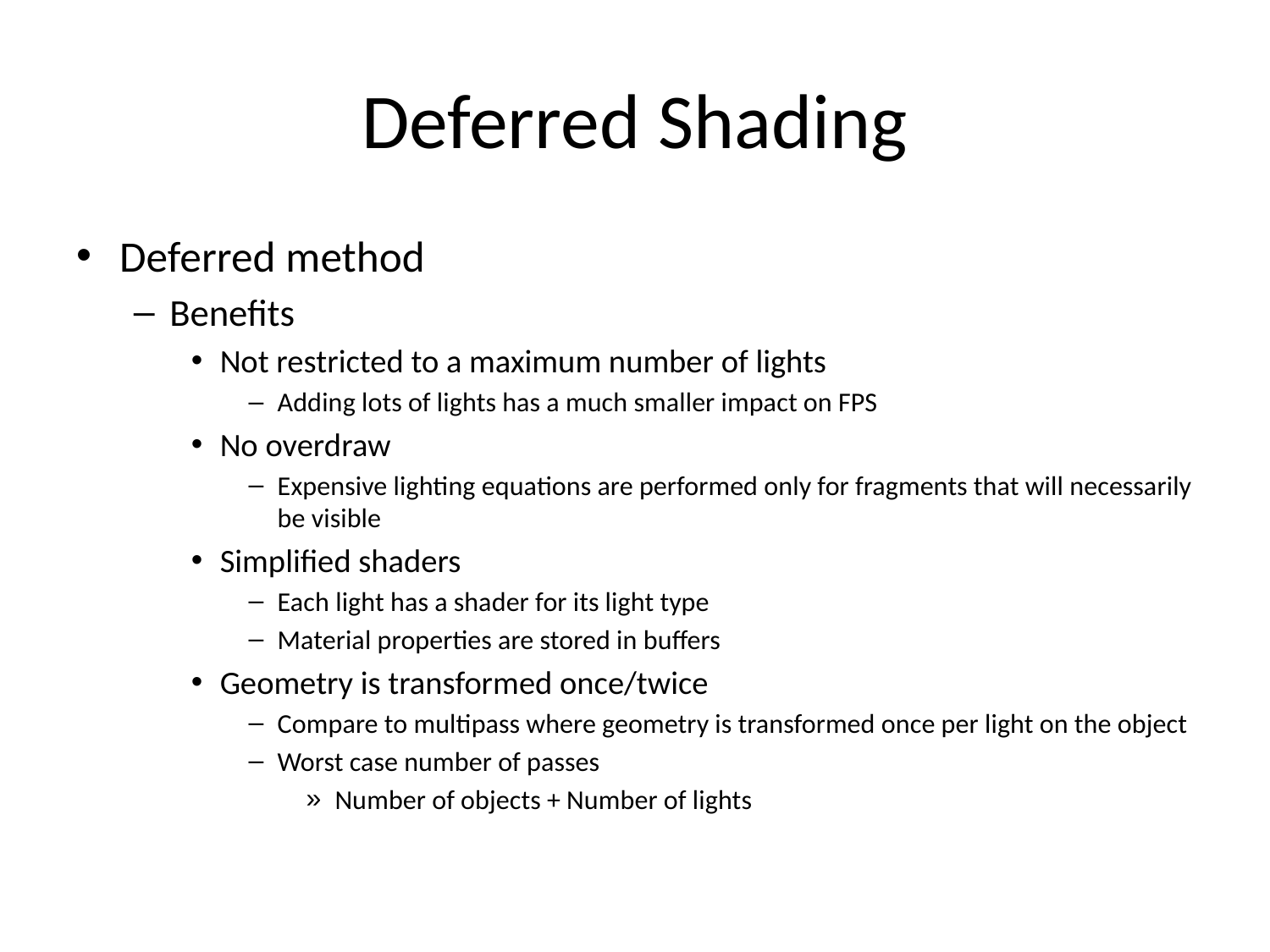

# Deferred Shading
Deferred method
Benefits
Not restricted to a maximum number of lights
Adding lots of lights has a much smaller impact on FPS
No overdraw
Expensive lighting equations are performed only for fragments that will necessarily be visible
Simplified shaders
Each light has a shader for its light type
Material properties are stored in buffers
Geometry is transformed once/twice
Compare to multipass where geometry is transformed once per light on the object
Worst case number of passes
Number of objects + Number of lights